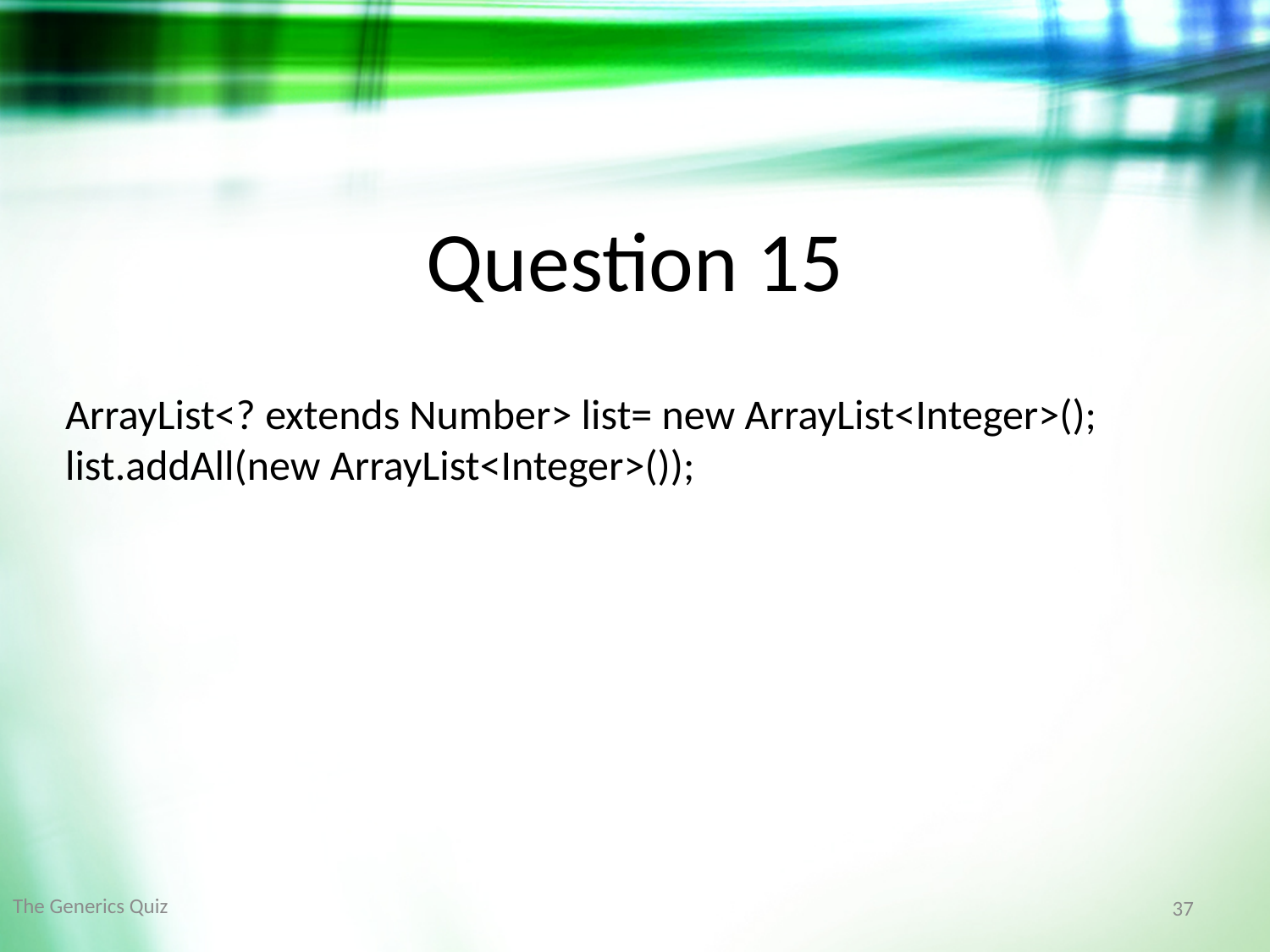

Question 15
ArrayList<? extends Number> list= new ArrayList<Integer>();
list.addAll(new ArrayList<Integer>());
The Generics Quiz
37